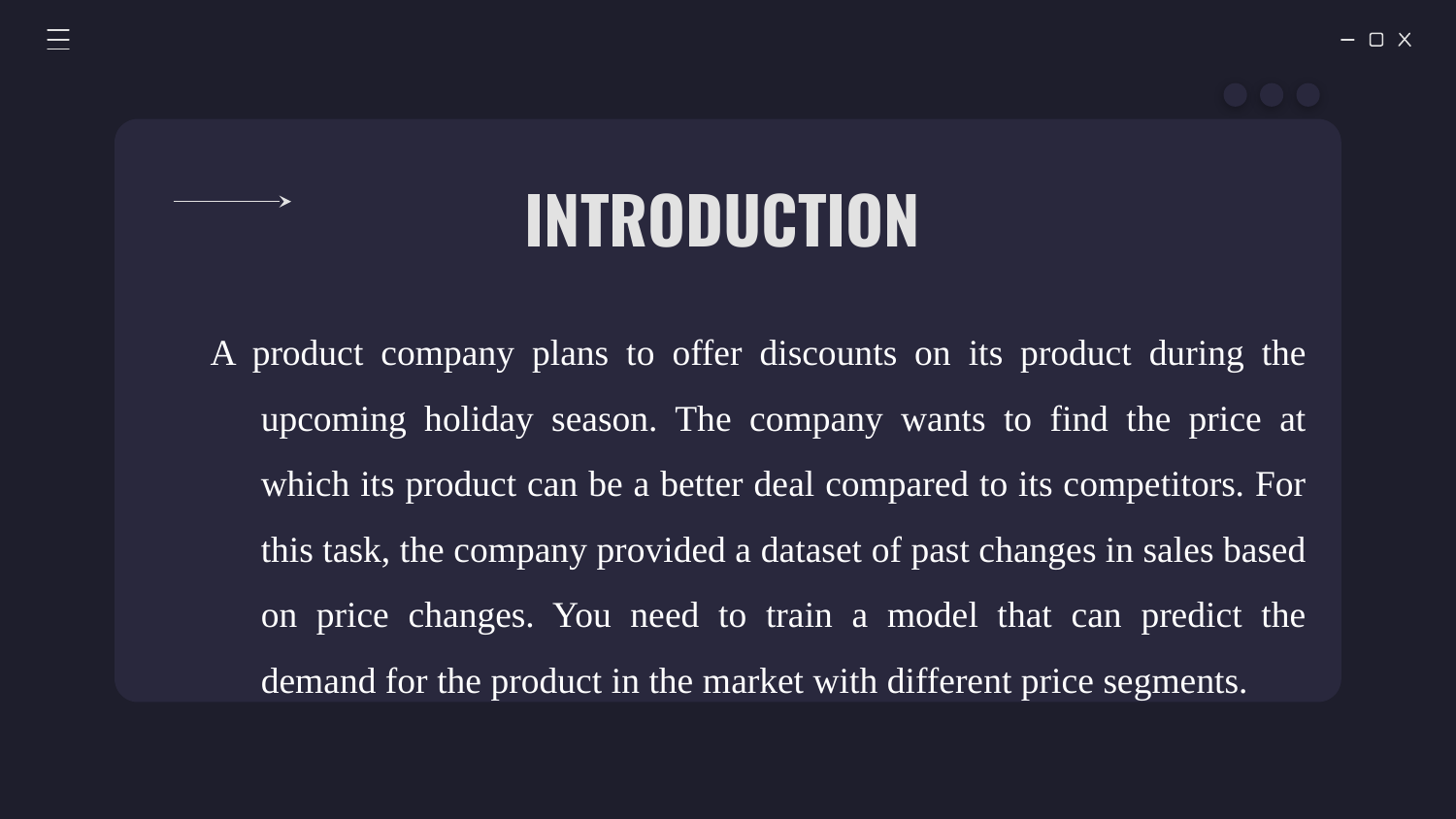

# INTRODUCTION
A product company plans to offer discounts on its product during the upcoming holiday season. The company wants to find the price at which its product can be a better deal compared to its competitors. For this task, the company provided a dataset of past changes in sales based on price changes. You need to train a model that can predict the demand for the product in the market with different price segments.